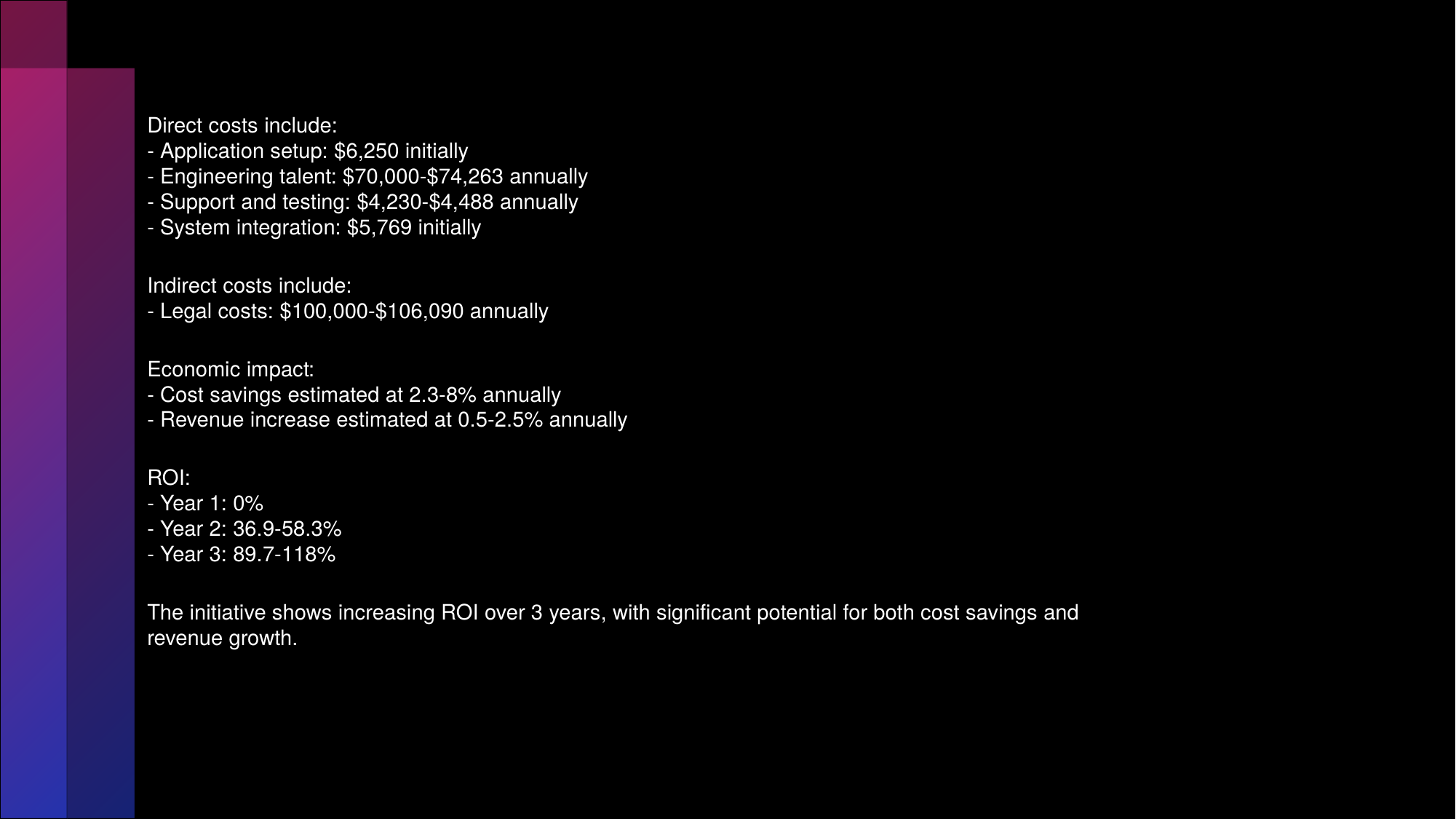

Direct costs include:
- Application setup: $6,250 initially
- Engineering talent: $70,000-$74,263 annually
- Support and testing: $4,230-$4,488 annually
- System integration: $5,769 initially

Indirect costs include:
- Legal costs: $100,000-$106,090 annually

Economic impact:
- Cost savings estimated at 2.3-8% annually
- Revenue increase estimated at 0.5-2.5% annually

ROI:
- Year 1: 0%
- Year 2: 36.9-58.3%
- Year 3: 89.7-118%

The initiative shows increasing ROI over 3 years, with significant potential for both cost savings and revenue growth.